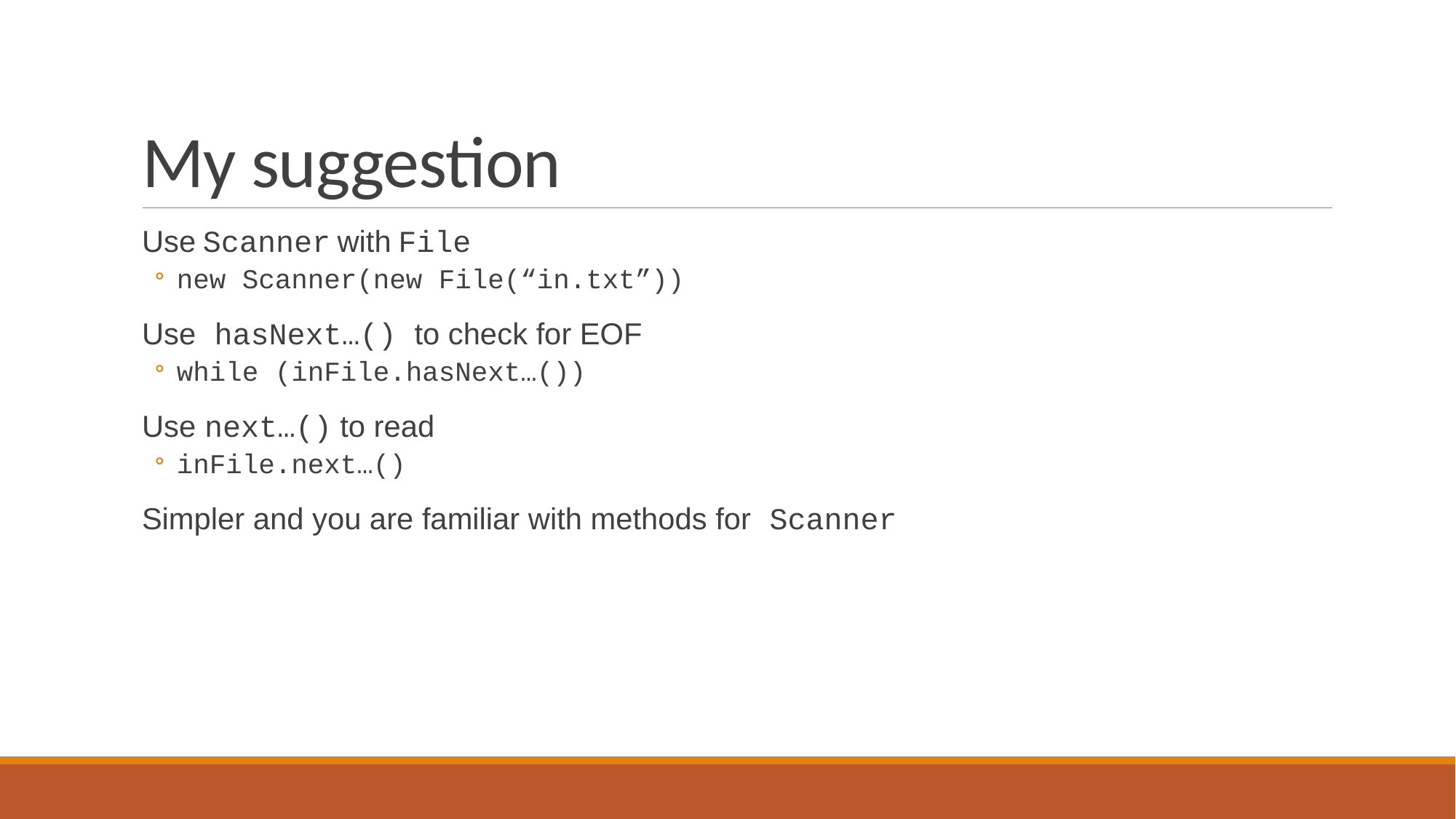

# My suggestion
Use Scanner with File
new Scanner(new File(“in.txt”))
Use hasNext…() to check for EOF
while (inFile.hasNext…())
Use next…() to read
inFile.next…()
Simpler and you are familiar with methods for Scanner